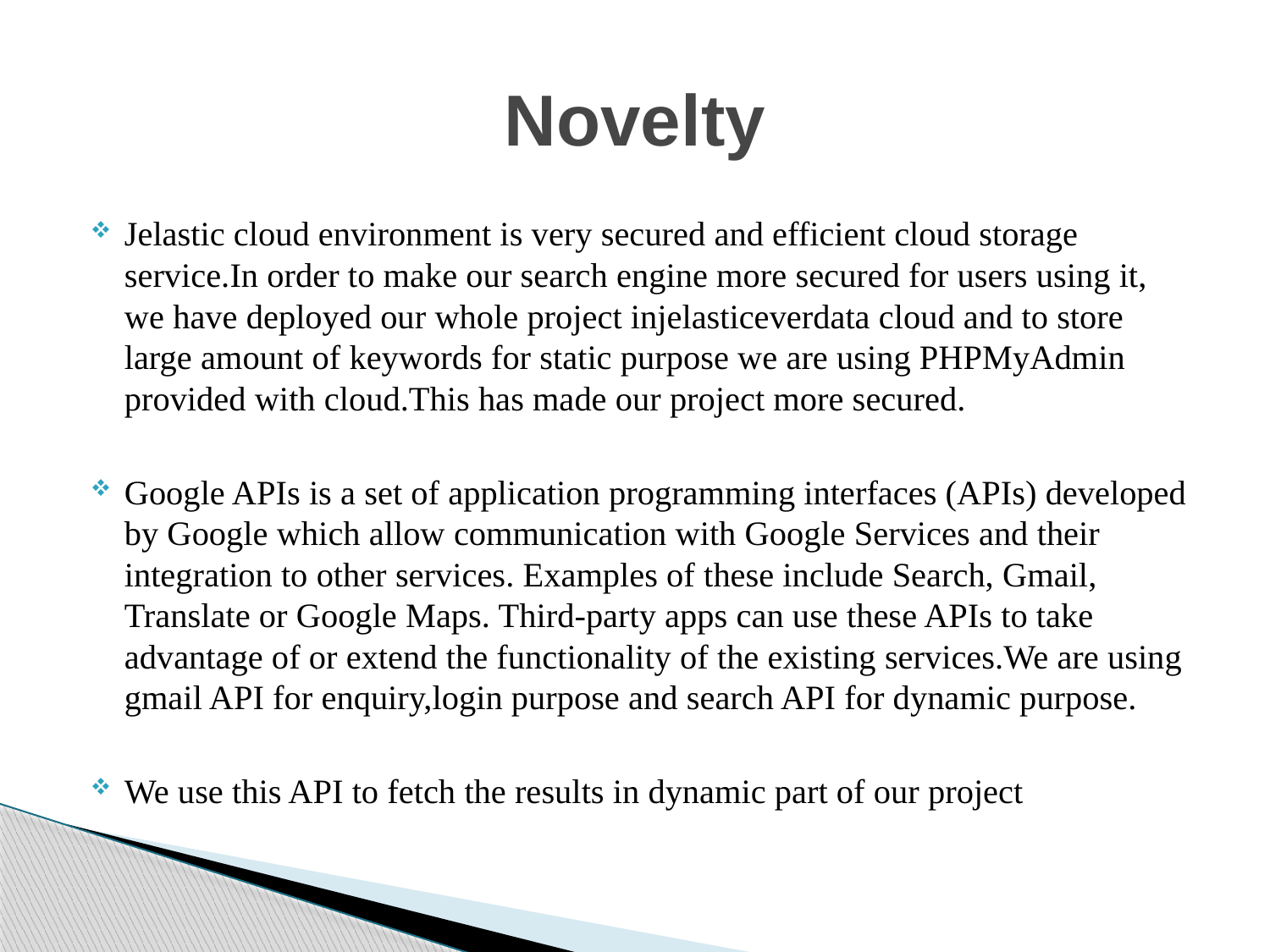

# Novelty
Jelastic cloud environment is very secured and efficient cloud storage service.In order to make our search engine more secured for users using it, we have deployed our whole project injelasticeverdata cloud and to store large amount of keywords for static purpose we are using PHPMyAdmin provided with cloud.This has made our project more secured.

Google APIs is a set of application programming interfaces (APIs) developed by Google which allow communication with Google Services and their integration to other services. Examples of these include Search, Gmail, Translate or Google Maps. Third-party apps can use these APIs to take advantage of or extend the functionality of the existing services.We are using gmail API for enquiry,login purpose and search API for dynamic purpose.

We use this API to fetch the results in dynamic part of our project